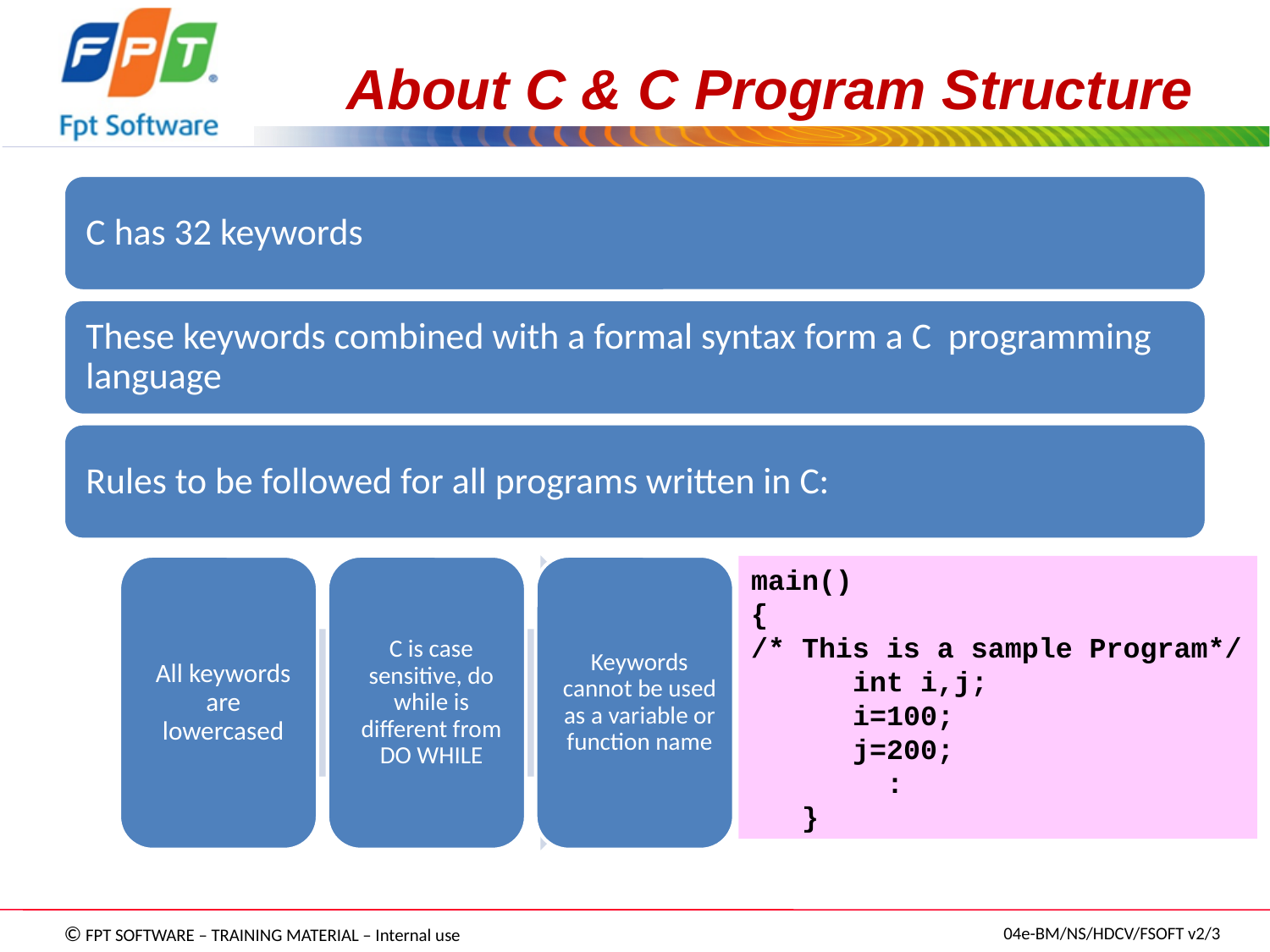

# About C & C Program Structure
C has 32 keywords
These keywords combined with a formal syntax form a C  programming language
Rules to be followed for all programs written in C:
All keywords are lowercased
C is case sensitive, do while is different from DO WHILE
Keywords cannot be used as a variable or function name
main()
{
/* This is a sample Program*/
      int i,j;
      i=100;
      j=200;
        :
   }